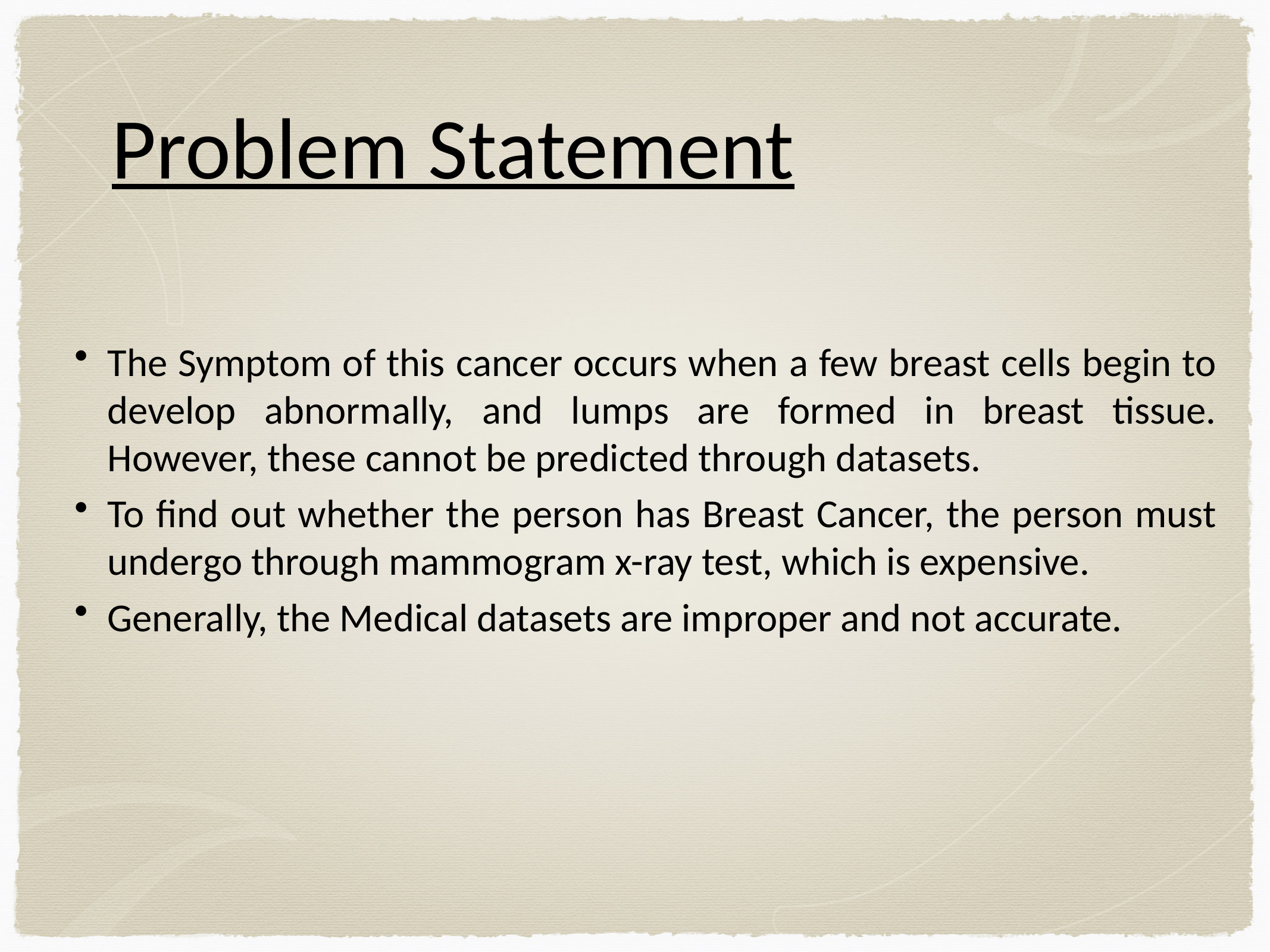

# Problem Statement
The Symptom of this cancer occurs when a few breast cells begin to develop abnormally, and lumps are formed in breast tissue. However, these cannot be predicted through datasets.
To find out whether the person has Breast Cancer, the person must undergo through mammogram x-ray test, which is expensive.
Generally, the Medical datasets are improper and not accurate.